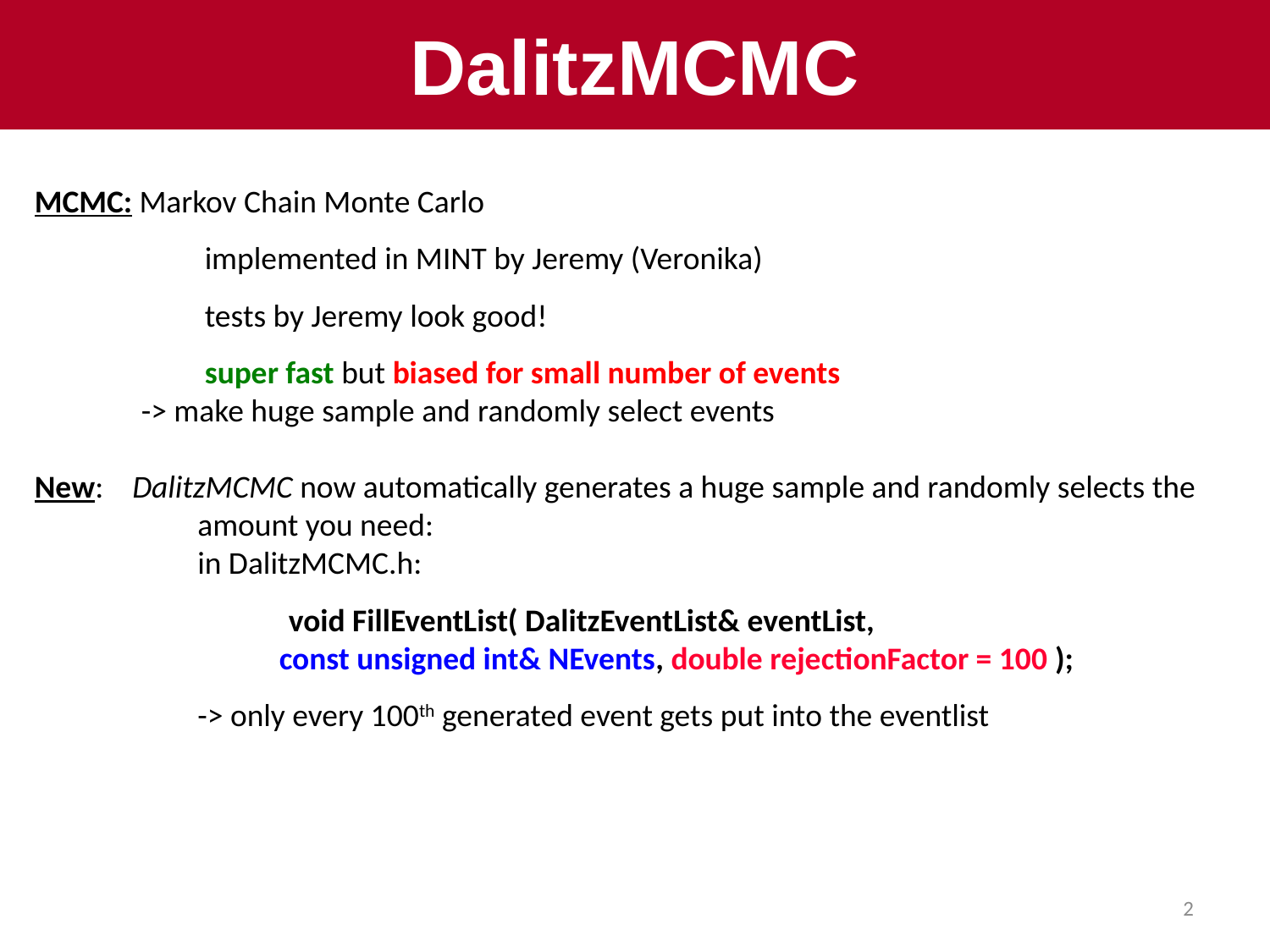

# DalitzMCMC
MCMC: Markov Chain Monte Carlo
	      implemented in MINT by Jeremy (Veronika)
	      tests by Jeremy look good!
	      super fast but biased for small number of events
      -> make huge sample and randomly select events

New:    DalitzMCMC now automatically generates a huge sample and randomly selects the
	     amount you need:
	     in DalitzMCMC.h:
		void FillEventList( DalitzEventList& eventList,
                                  const unsigned int& NEvents, double rejectionFactor = 100 );
	     -> only every 100th generated event gets put into the eventlist

2